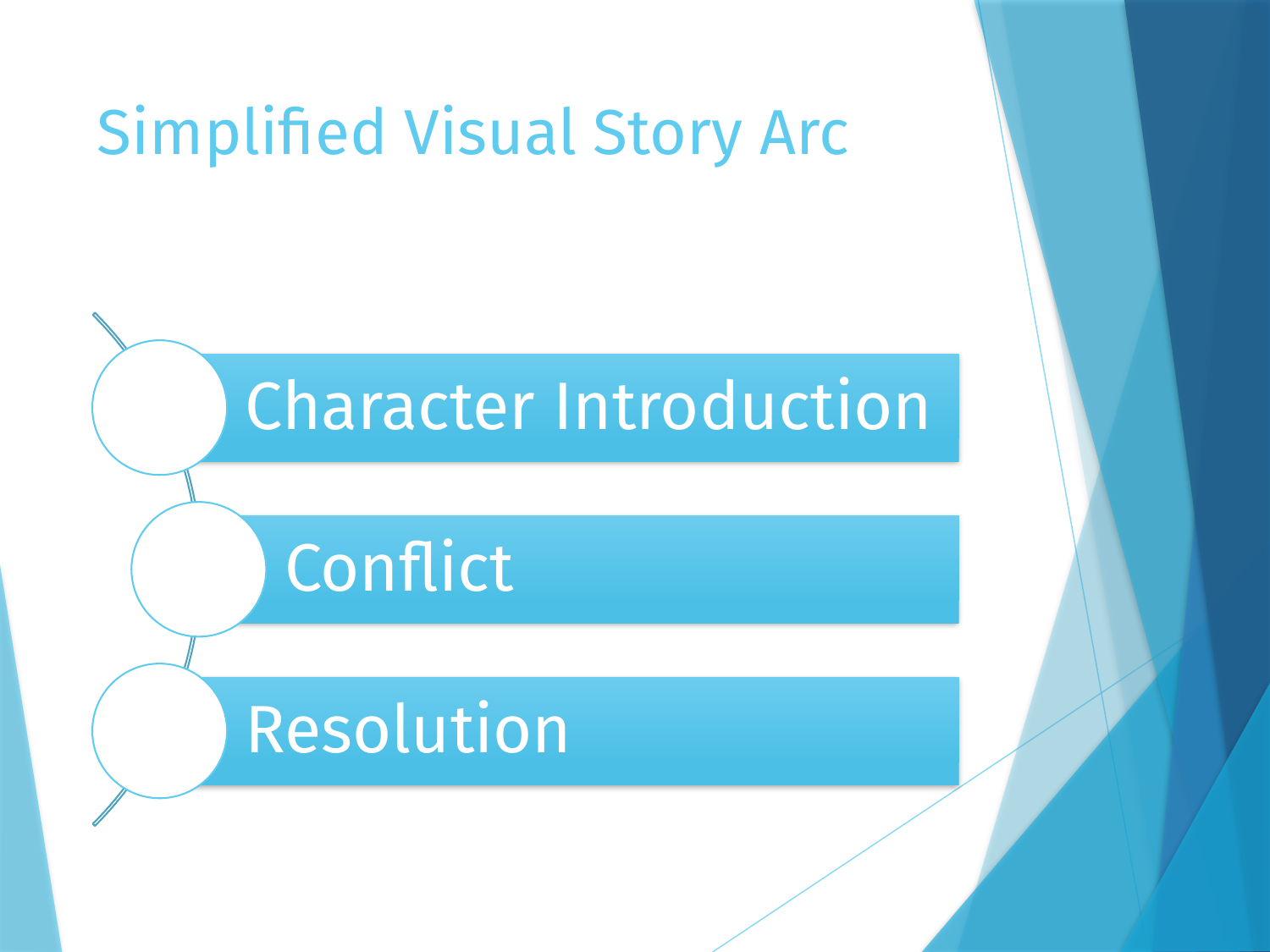

# Simplified Visual Story Arc
Character Introduction
Conflict
Resolution